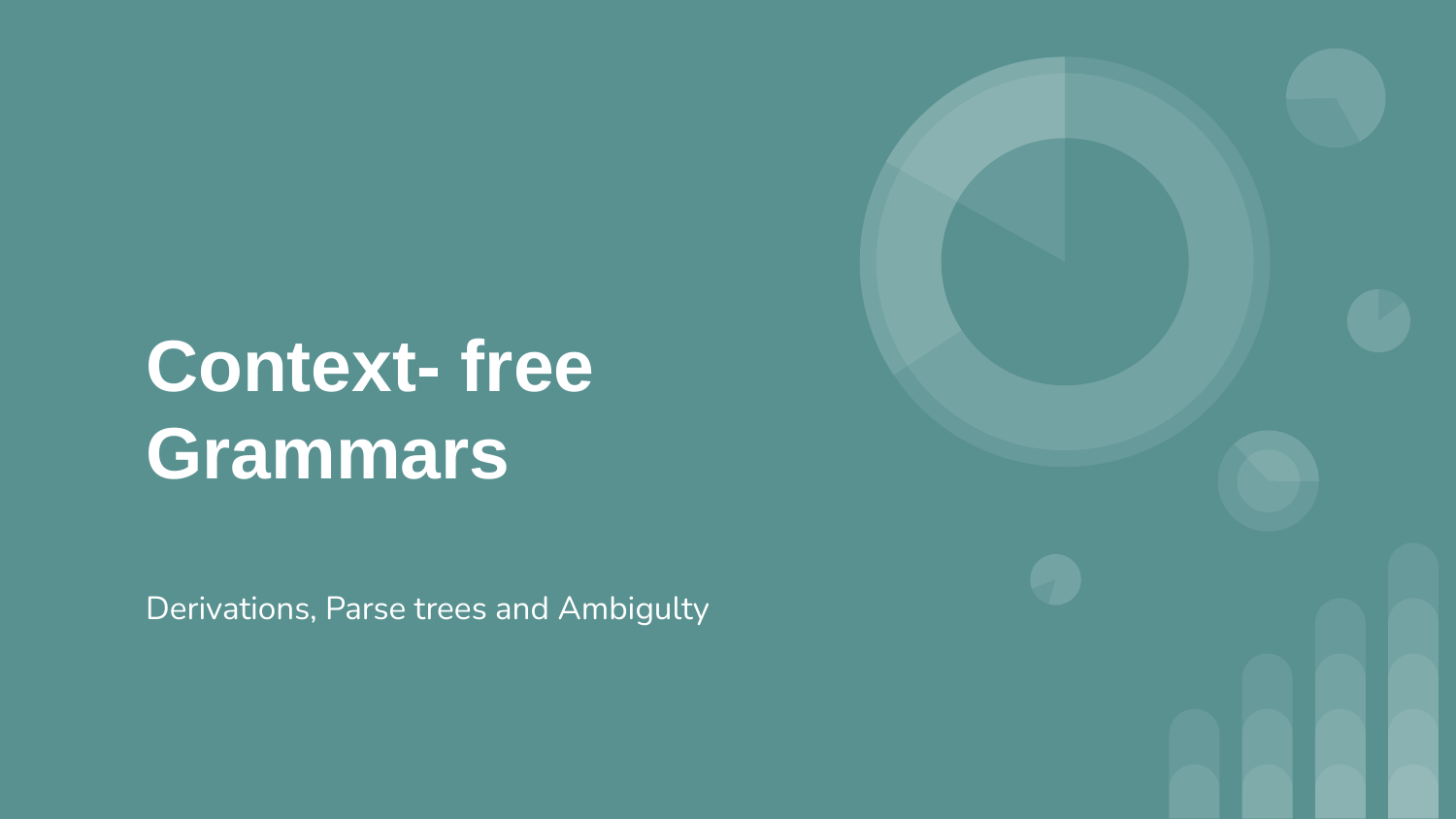

# Context- free Grammars
Derivations, Parse trees and Ambigulty